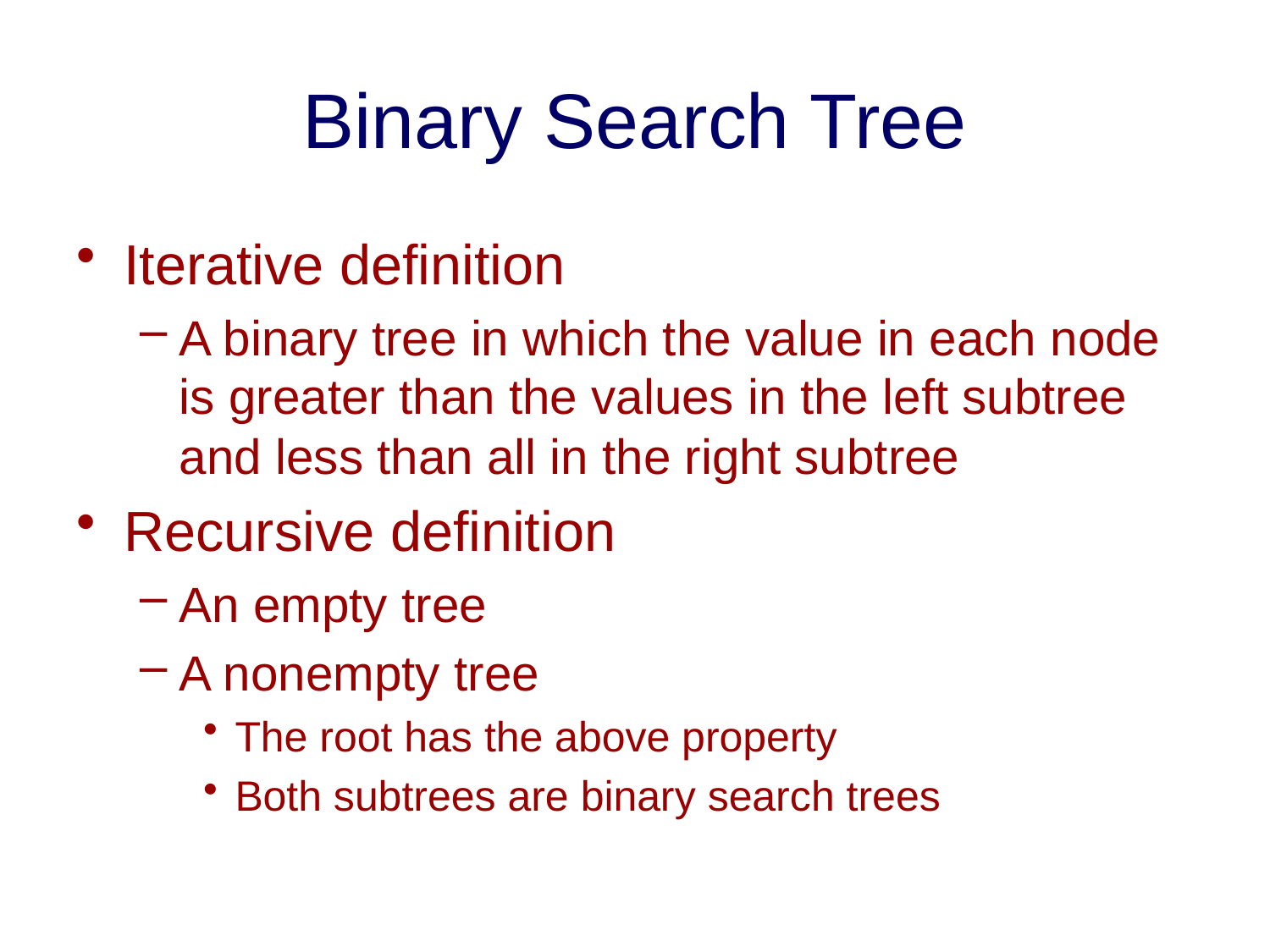

# Binary Search Tree
Iterative definition
A binary tree in which the value in each node is greater than the values in the left subtree and less than all in the right subtree
Recursive definition
An empty tree
A nonempty tree
The root has the above property
Both subtrees are binary search trees